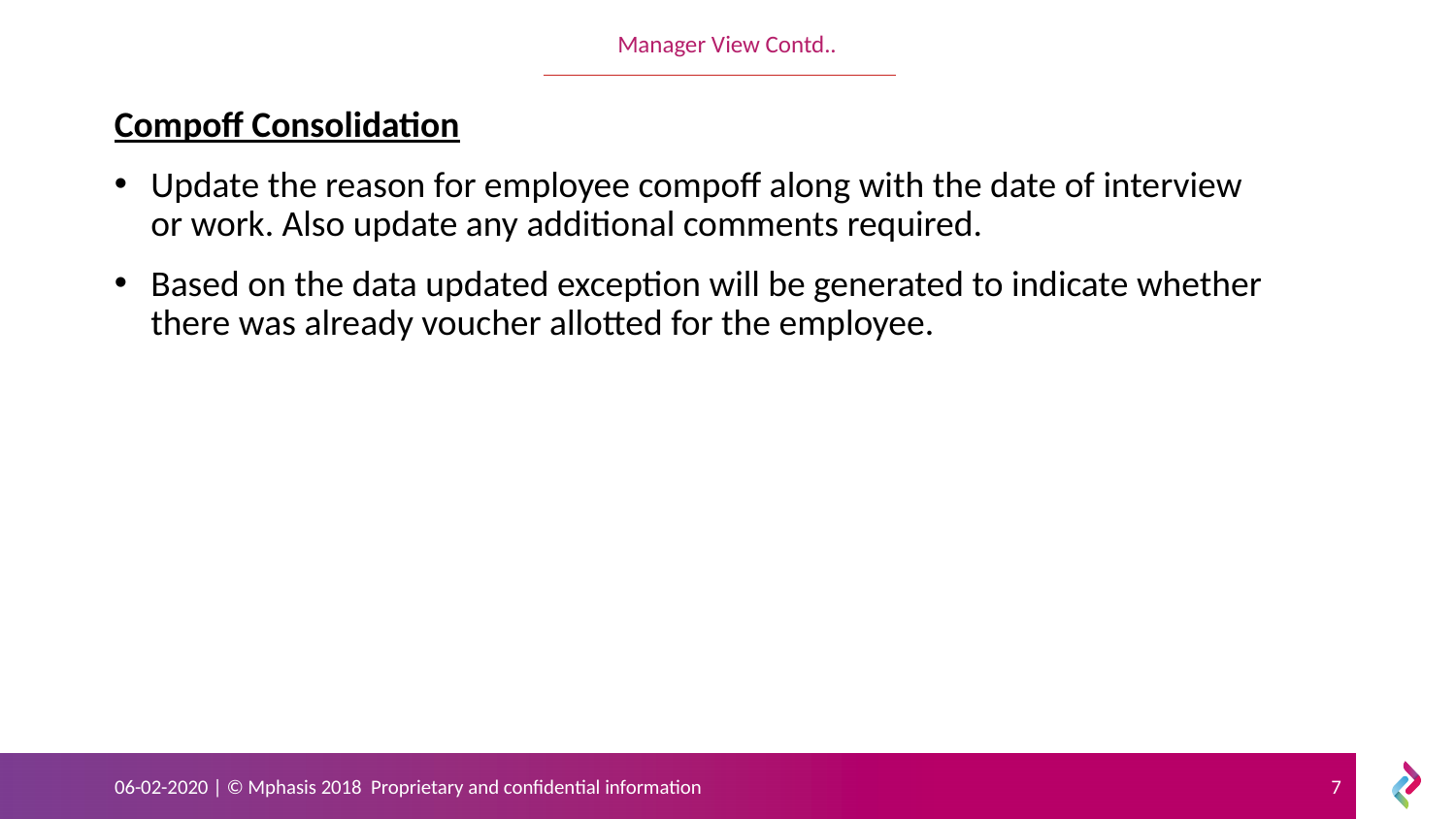

Manager View Contd..
Compoff Consolidation
Update the reason for employee compoff along with the date of interview or work. Also update any additional comments required.
Based on the data updated exception will be generated to indicate whether there was already voucher allotted for the employee.

06-02-2020 | © Mphasis 2018  Proprietary and confidential information
7